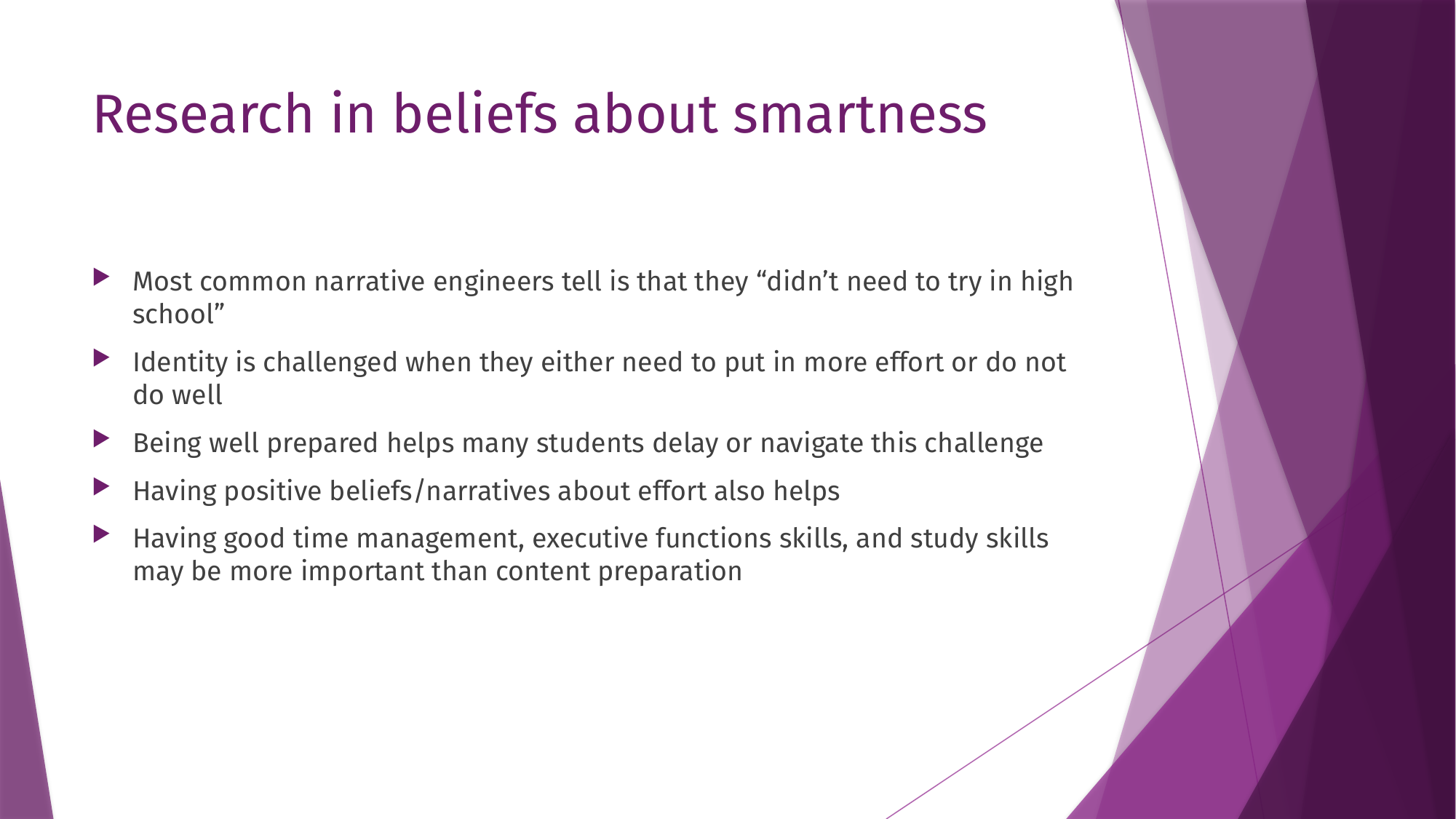

# Research in beliefs about smartness
Most common narrative engineers tell is that they “didn’t need to try in high school”
Identity is challenged when they either need to put in more effort or do not do well
Being well prepared helps many students delay or navigate this challenge
Having positive beliefs/narratives about effort also helps
Having good time management, executive functions skills, and study skills may be more important than content preparation